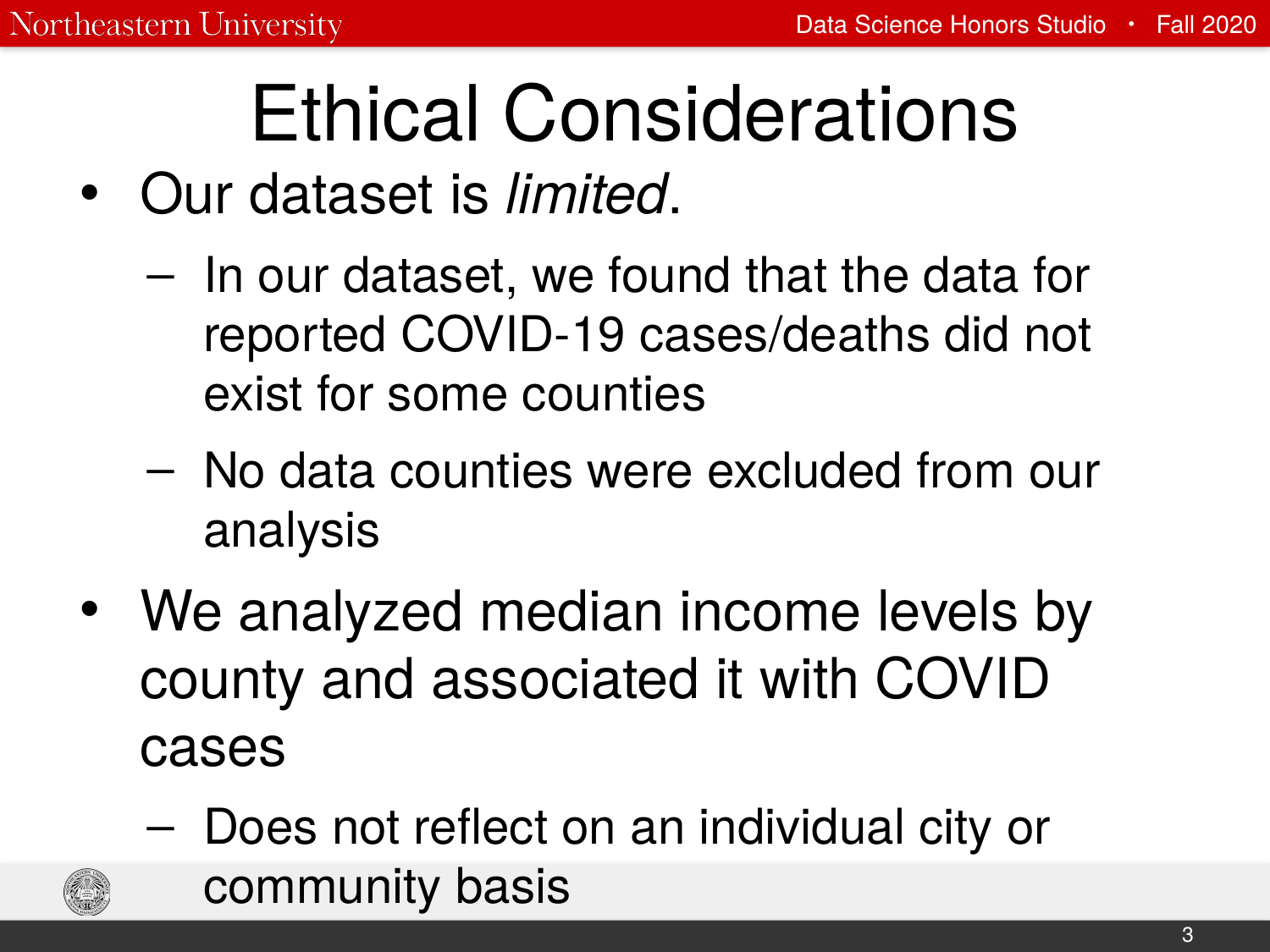

# Ethical Considerations
Our dataset is limited.
In our dataset, we found that the data for reported COVID-19 cases/deaths did not exist for some counties
No data counties were excluded from our analysis
We analyzed median income levels by county and associated it with COVID cases
Does not reflect on an individual city or community basis
3